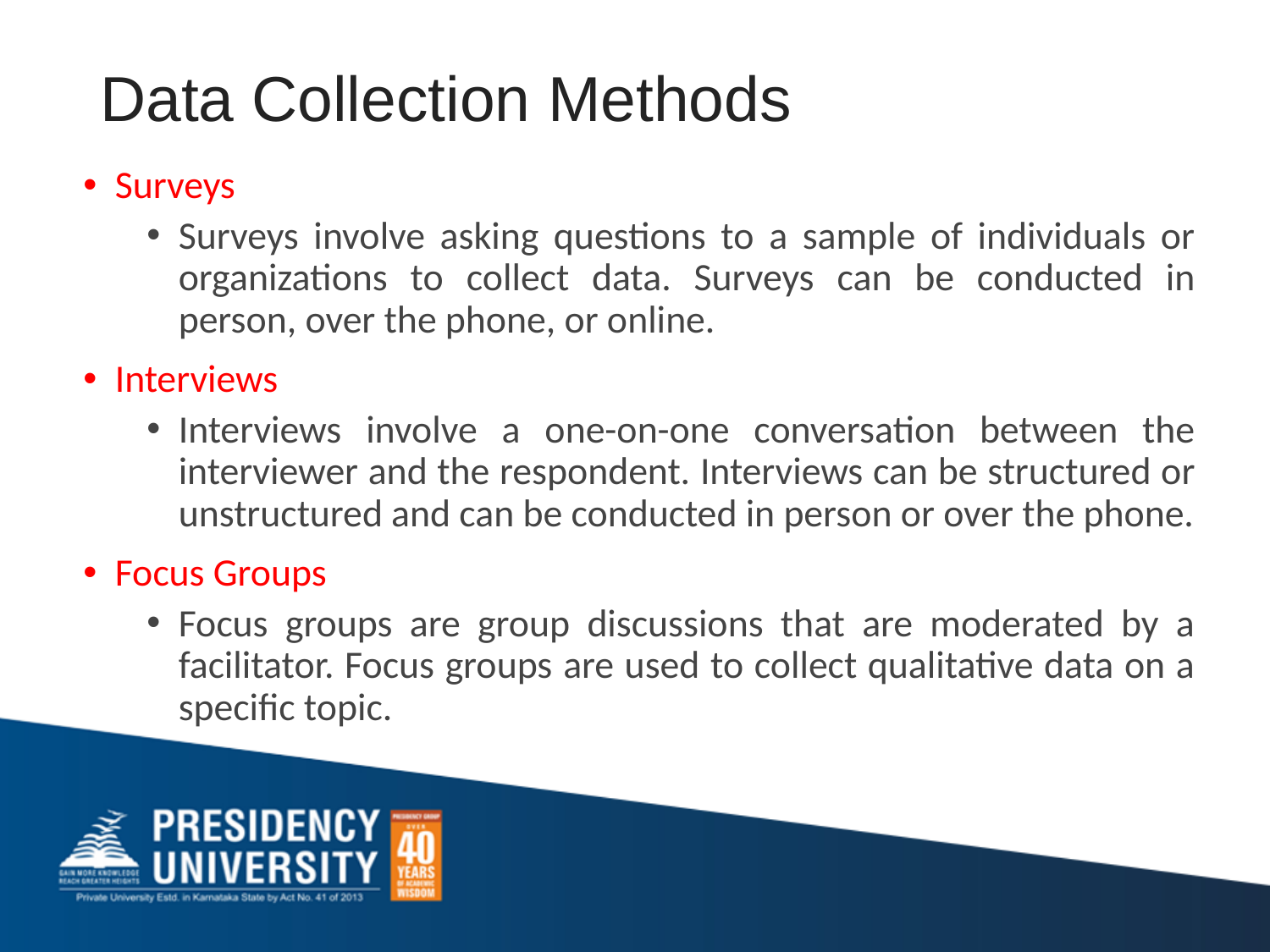

# Data Collection Methods
Surveys
Surveys involve asking questions to a sample of individuals or organizations to collect data. Surveys can be conducted in person, over the phone, or online.
Interviews
Interviews involve a one-on-one conversation between the interviewer and the respondent. Interviews can be structured or unstructured and can be conducted in person or over the phone.
Focus Groups
Focus groups are group discussions that are moderated by a facilitator. Focus groups are used to collect qualitative data on a specific topic.